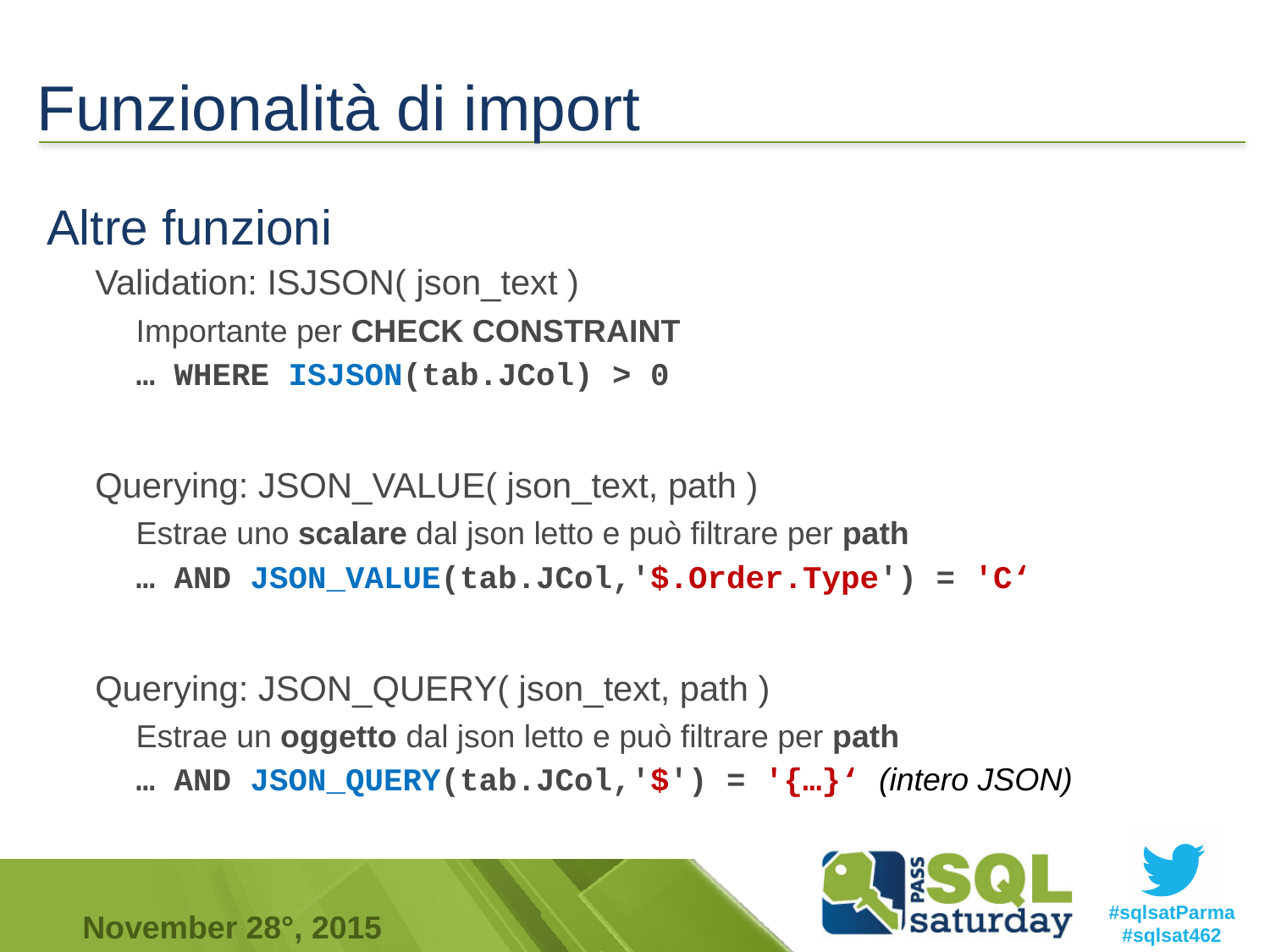

# Funzionalità di import
Altre funzioni
Validation: ISJSON( json_text )
Importante per CHECK CONSTRAINT
… WHERE ISJSON(tab.JCol) > 0

Querying: JSON_VALUE( json_text, path )
Estrae uno scalare dal json letto e può filtrare per path
… AND JSON_VALUE(tab.JCol,'$.Order.Type') = 'C‘

Querying: JSON_QUERY( json_text, path )
Estrae un oggetto dal json letto e può filtrare per path
… AND JSON_QUERY(tab.JCol,'$') = '{…}‘ (intero JSON)